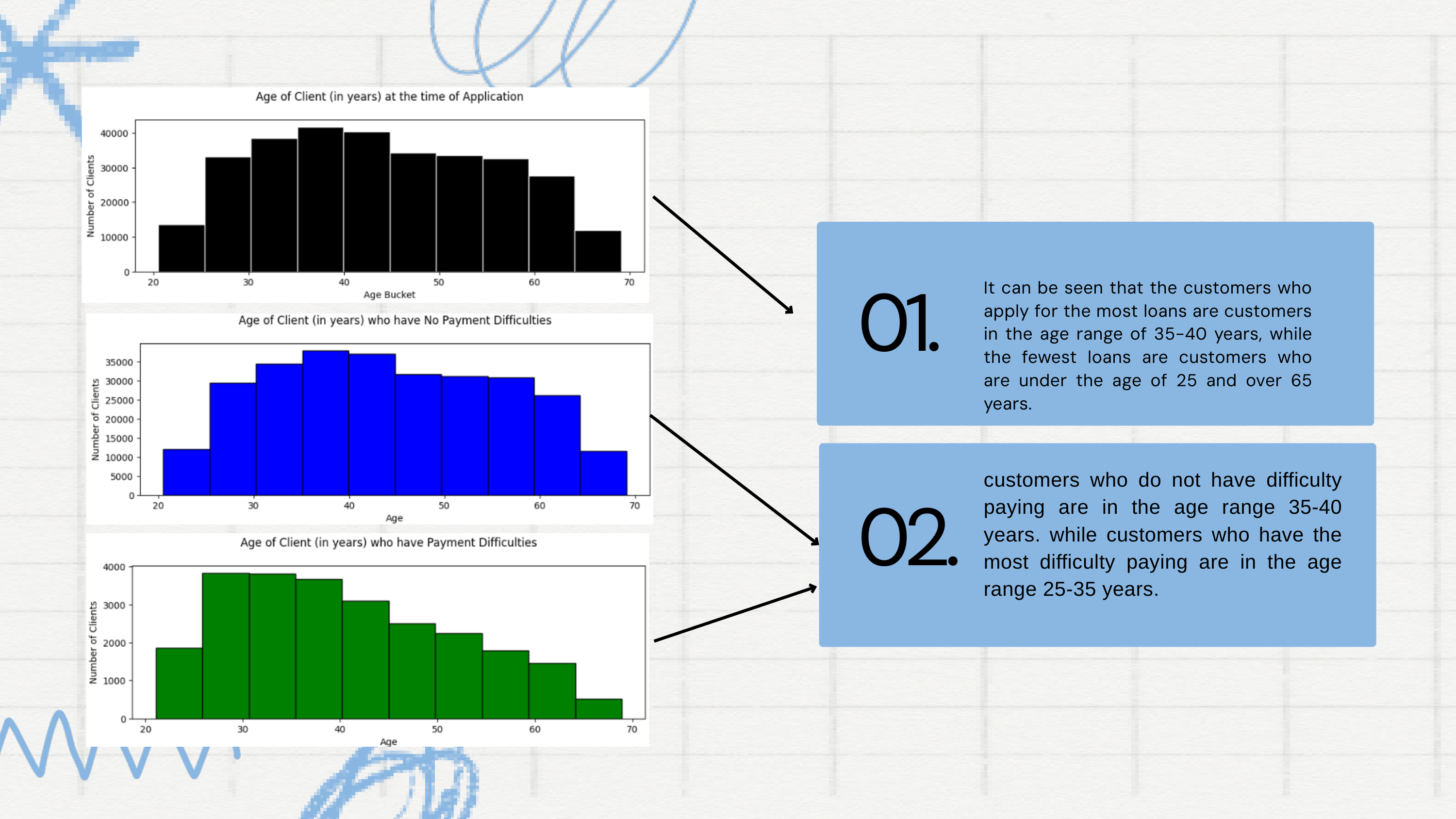

It can be seen that the customers who apply for the most loans are customers in the age range of 35-40 years, while the fewest loans are customers who are under the age of 25 and over 65 years.
01.

customers who do not have difficulty paying are in the age range 35-40 years. while customers who have the most difficulty paying are in the age range 25-35 years.
02.